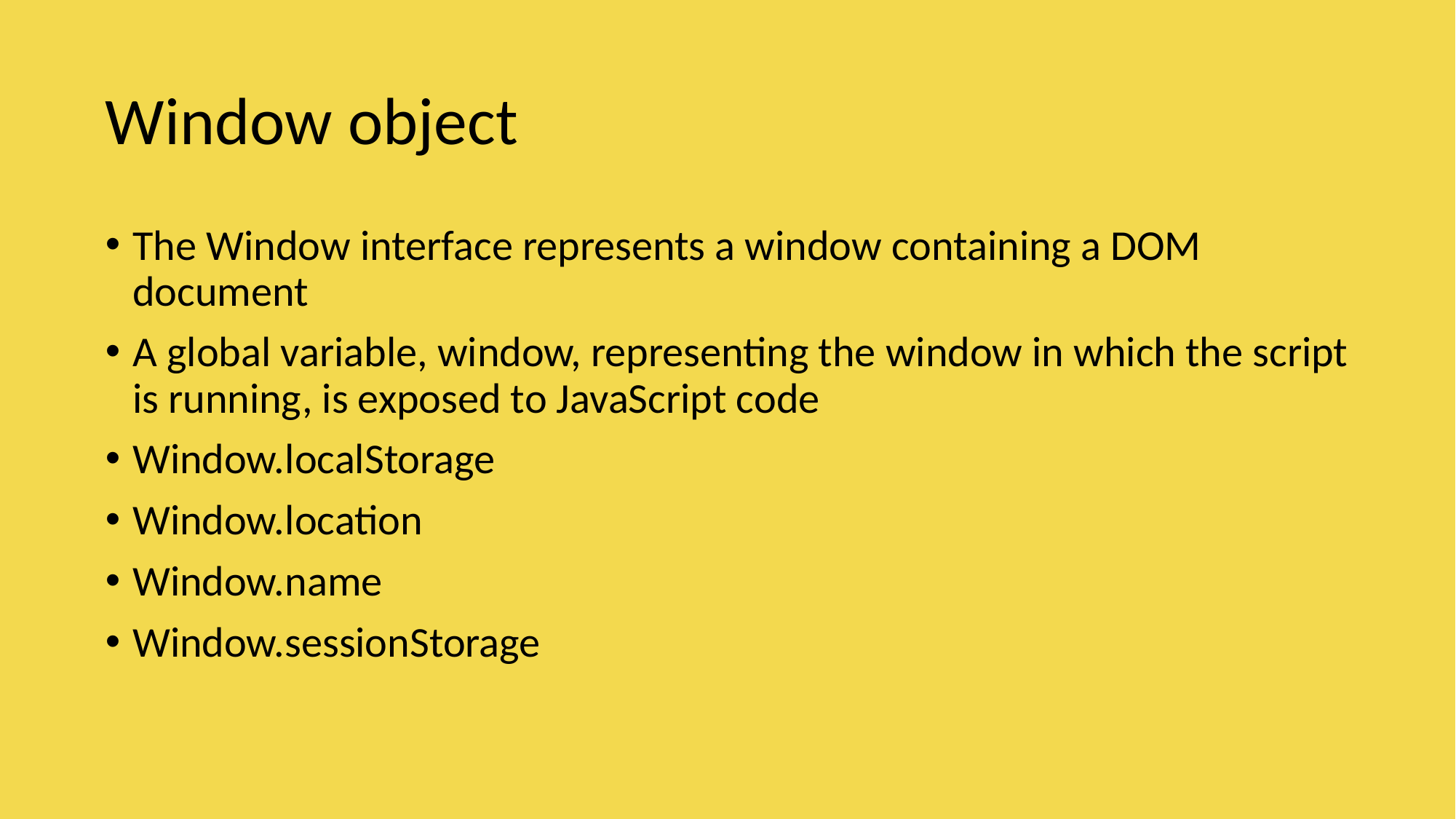

# Window object
The Window interface represents a window containing a DOM document
A global variable, window, representing the window in which the script is running, is exposed to JavaScript code
Window.localStorage
Window.location
Window.name
Window.sessionStorage